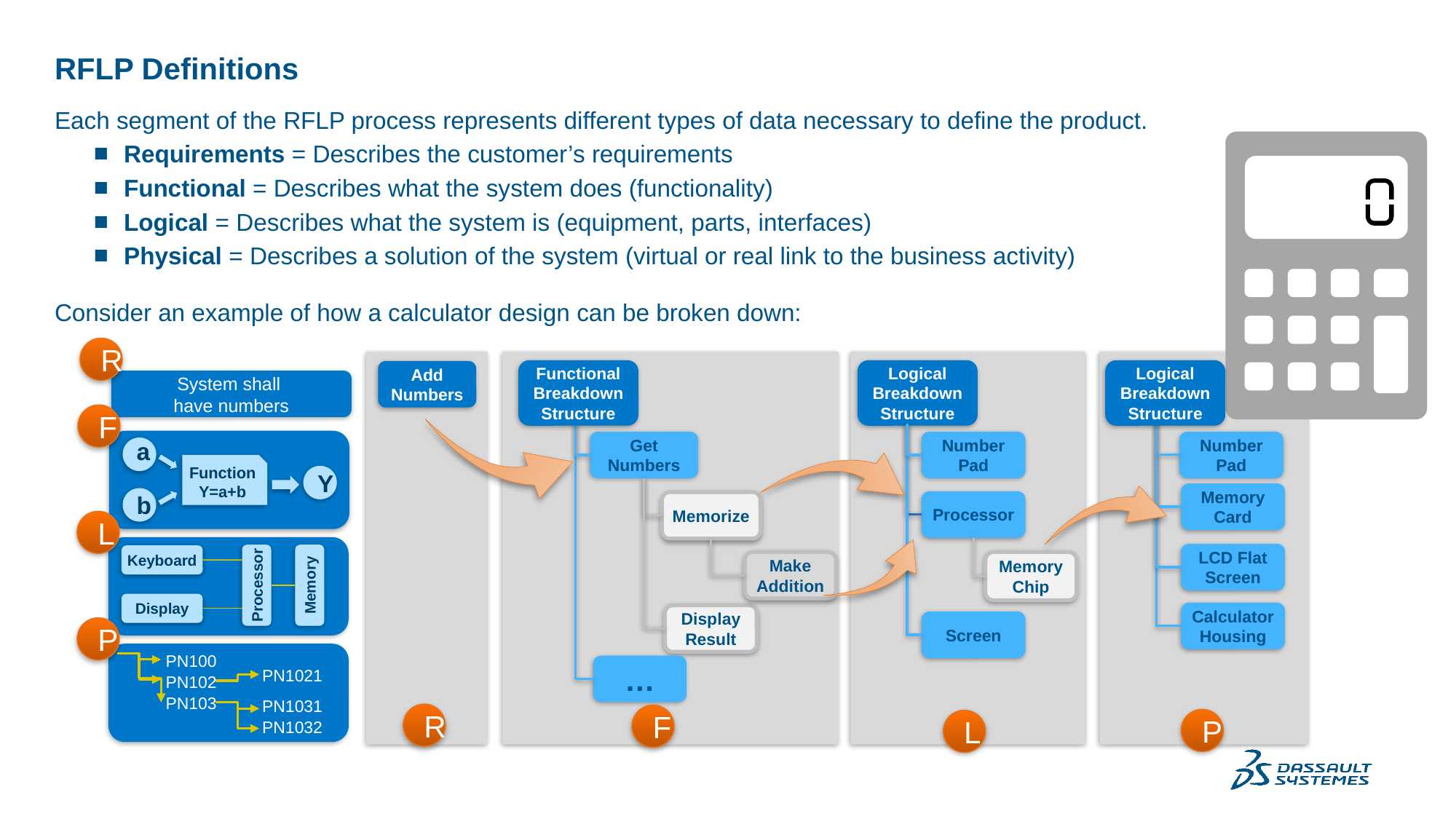

# RFLP Definitions
Each segment of the RFLP process represents different types of data necessary to define the product.
Requirements = Describes the customer’s requirements
Functional = Describes what the system does (functionality)
Logical = Describes what the system is (equipment, parts, interfaces)
Physical = Describes a solution of the system (virtual or real link to the business activity)
Consider an example of how a calculator design can be broken down:

R

Add Numbers
R

Functional Breakdown Structure
Logical Breakdown Structure
Logical Breakdown Structure
System shall
have numbers

F

Get Numbers
Number Pad
Number Pad
a
Function
Y=a+b

Y

b

Memory Card
Processor
Memorize
L

LCD Flat Screen
Keyboard
Processor
Memory
Display
Make Addition
Memory Chip
Calculator Housing
Display Result
Screen
P

PN100
PN102
PN103
PN1021
PN1031
PN1032
…
F
P
L